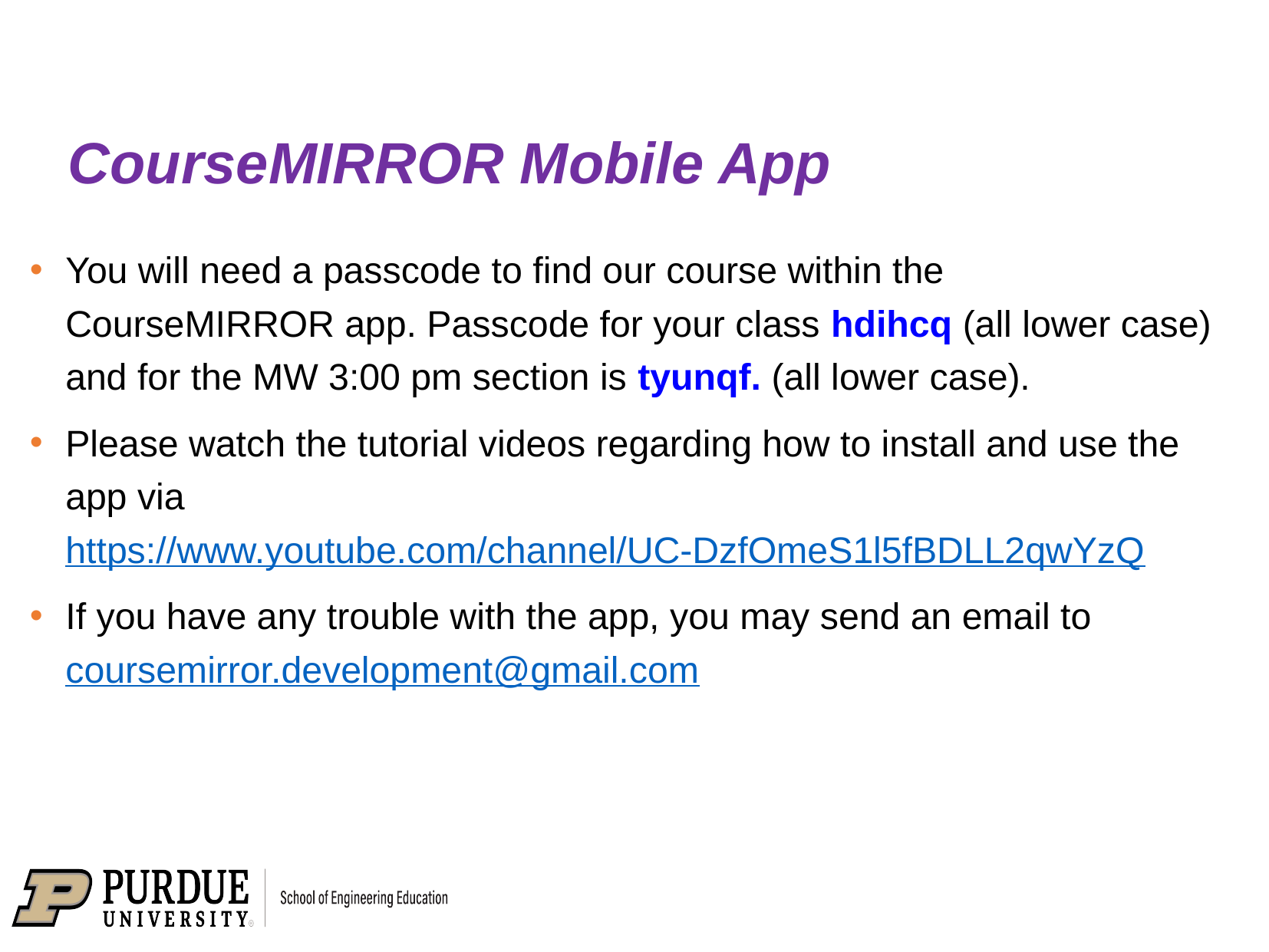

# CourseMIRROR Mobile App
You will need a passcode to find our course within the CourseMIRROR app. Passcode for your class hdihcq (all lower case) and for the MW 3:00 pm section is tyunqf. (all lower case).
Please watch the tutorial videos regarding how to install and use the app via https://www.youtube.com/channel/UC-DzfOmeS1l5fBDLL2qwYzQ
If you have any trouble with the app, you may send an email to coursemirror.development@gmail.com

11
9/2/2021
11